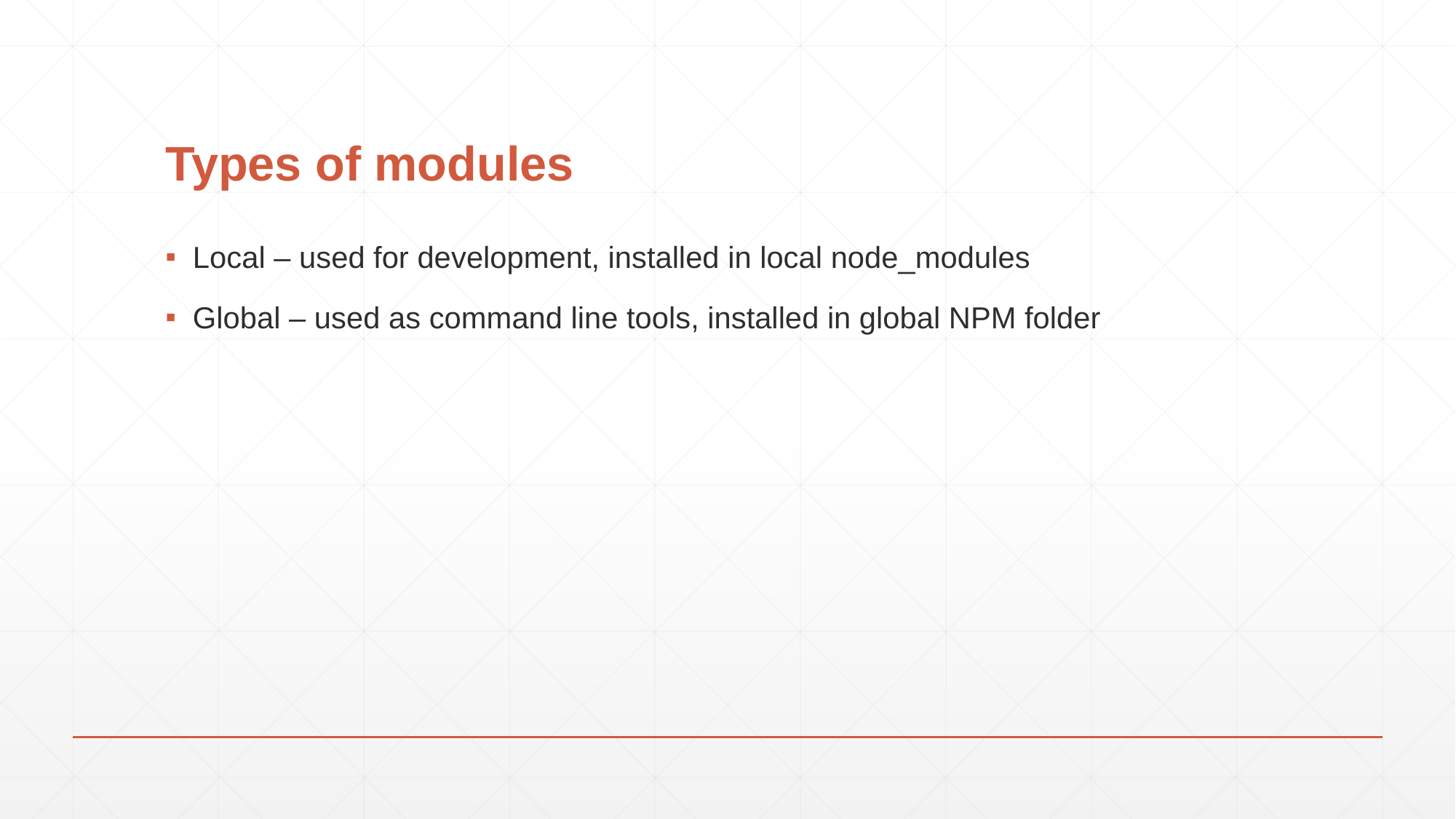

# Types of modules
Local – used for development, installed in local node_modules
Global – used as command line tools, installed in global NPM folder